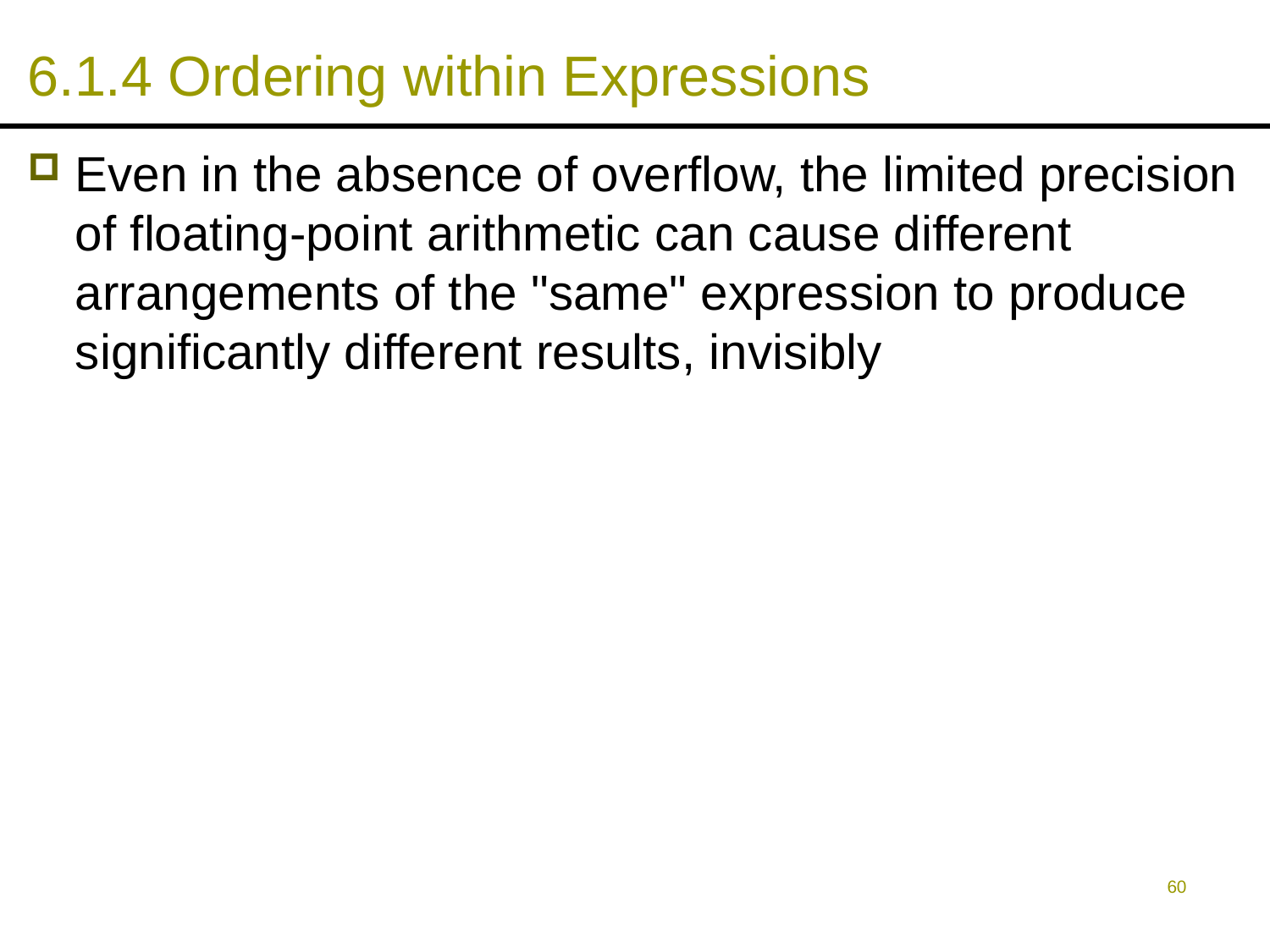

# 6.1.4 Ordering within Expressions
Even in the absence of overflow, the limited precision of floating-point arithmetic can cause different arrangements of the "same" expression to produce significantly different results, invisibly

60